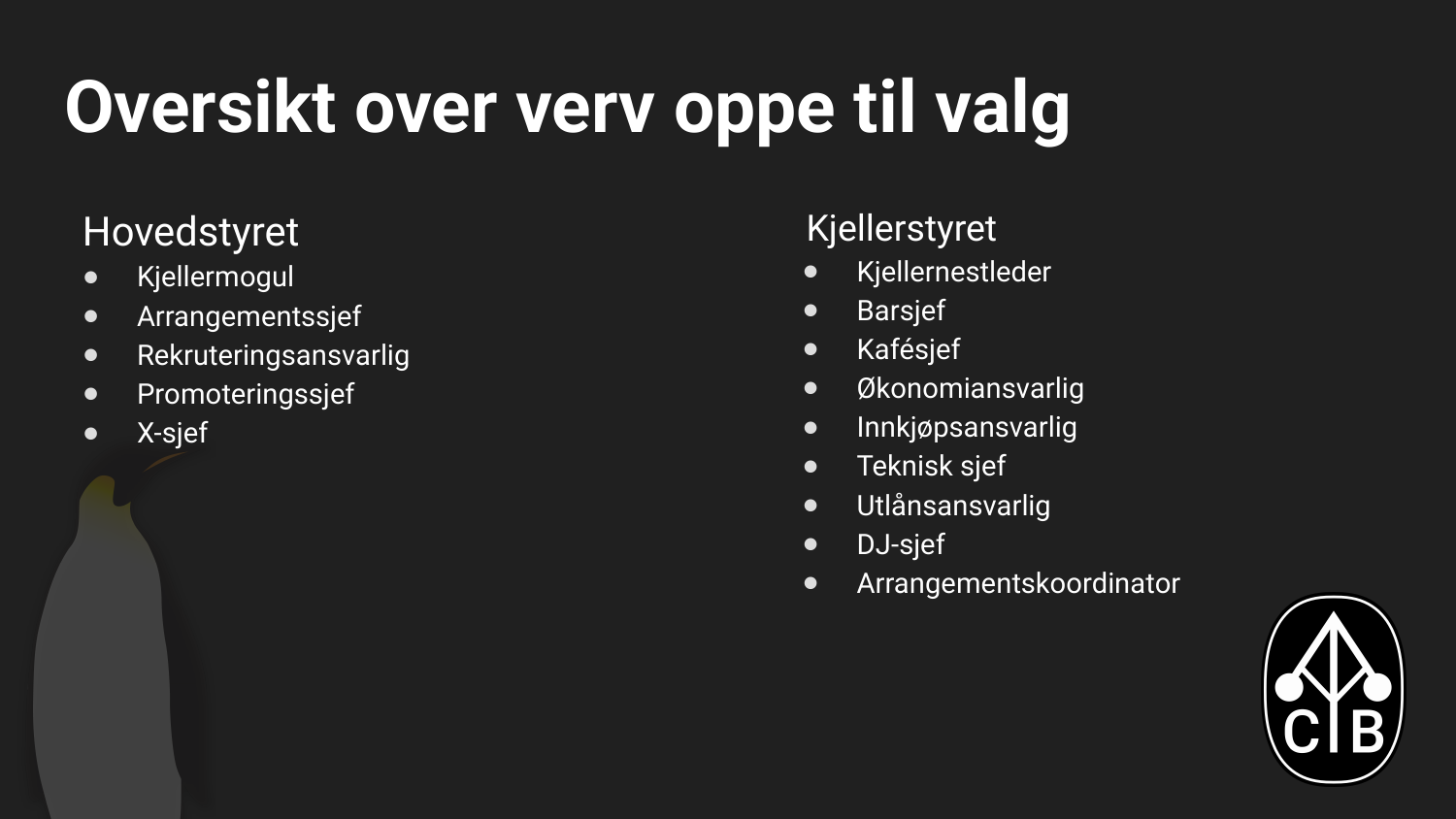

# Oversikt over verv oppe til valg
Hovedstyret
Kjellermogul
Arrangementssjef
Rekruteringsansvarlig
Promoteringssjef
X-sjef
Kjellerstyret
Kjellernestleder
Barsjef
Kafésjef
Økonomiansvarlig
Innkjøpsansvarlig
Teknisk sjef
Utlånsansvarlig
DJ-sjef
Arrangementskoordinator